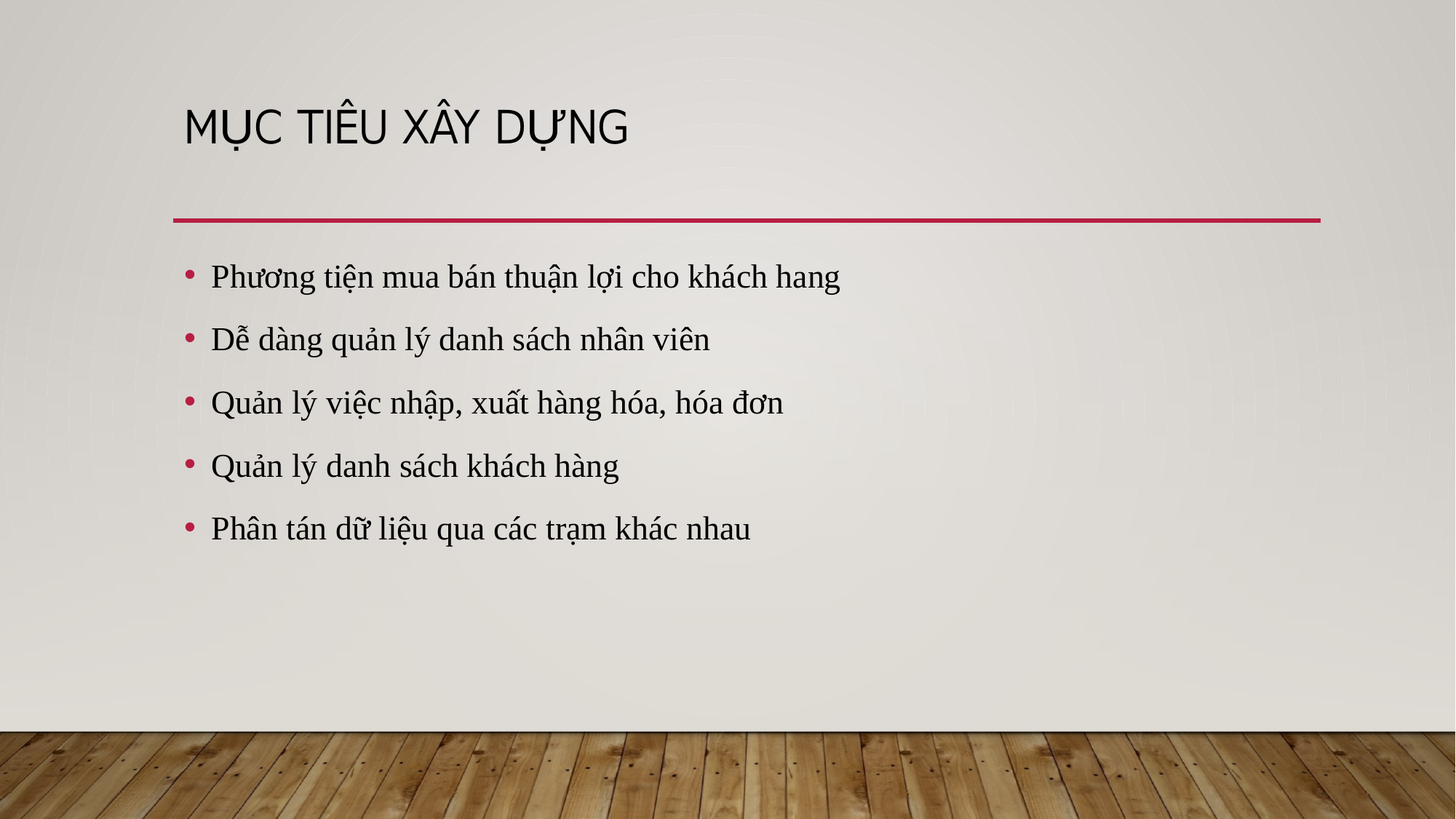

# MỤC TIÊU XÂY DỰNG
Phương tiện mua bán thuận lợi cho khách hang
Dễ dàng quản lý danh sách nhân viên
Quản lý việc nhập, xuất hàng hóa, hóa đơn
Quản lý danh sách khách hàng
Phân tán dữ liệu qua các trạm khác nhau